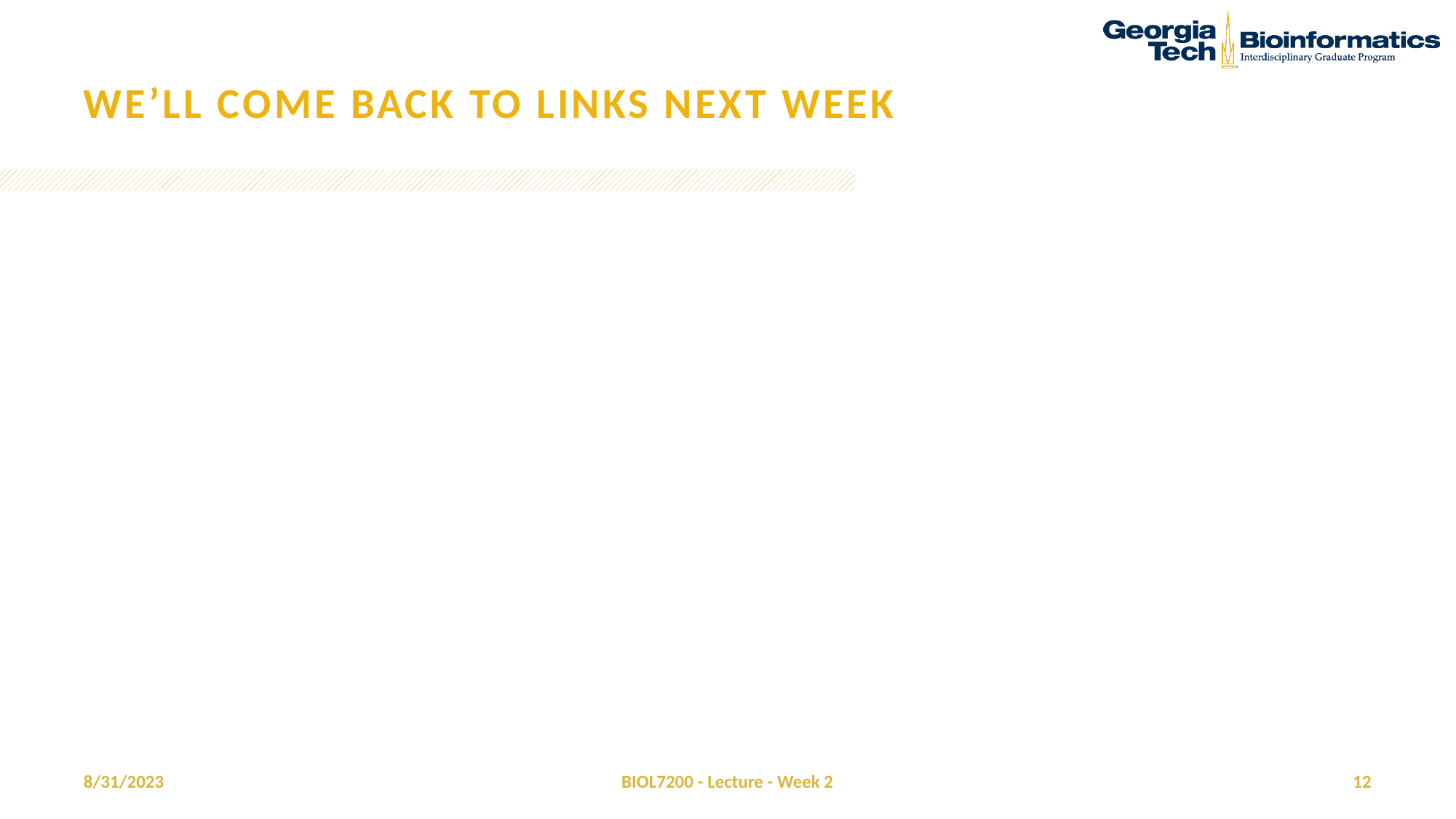

# We’ll come back to links next week
8/31/2023
BIOL7200 - Lecture - Week 2
12